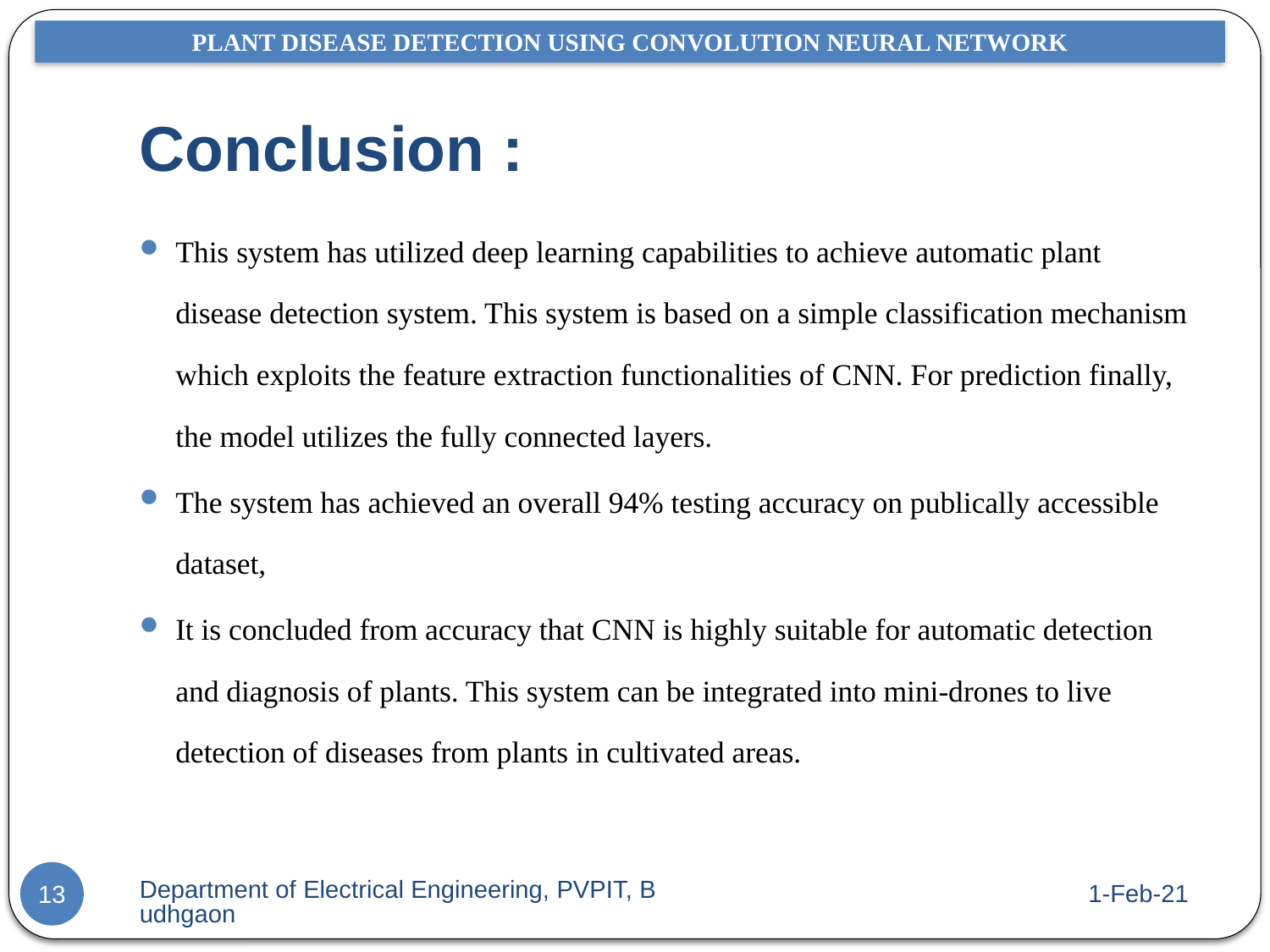

PLANT DISEASE DETECTION USING CONVOLUTION NEURAL NETWORK
# Conclusion :
This system has utilized deep learning capabilities to achieve automatic plant disease detection system. This system is based on a simple classification mechanism which exploits the feature extraction functionalities of CNN. For prediction finally, the model utilizes the fully connected layers.
The system has achieved an overall 94% testing accuracy on publically accessible dataset,
It is concluded from accuracy that CNN is highly suitable for automatic detection and diagnosis of plants. This system can be integrated into mini-drones to live detection of diseases from plants in cultivated areas.

Department of Electrical Engineering, PVPIT, Budhgaon
1-Feb-21
13